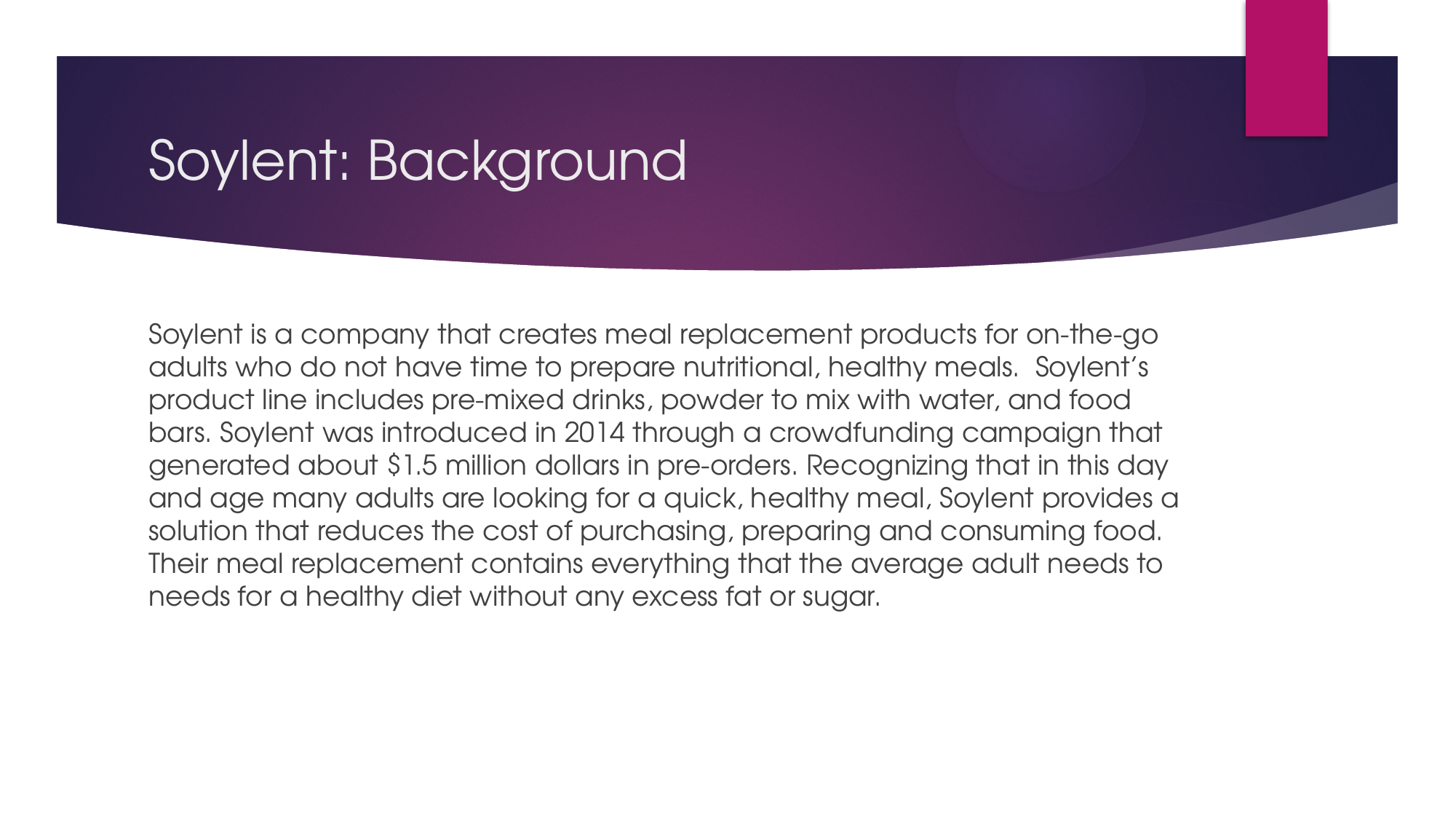

# Soylent: Background
Soylent is a company that creates meal replacement products for on-the-go adults who do not have time to prepare nutritional, healthy meals.  Soylent’s product line includes pre-mixed drinks, powder to mix with water, and food bars. Soylent was introduced in 2014 through a crowdfunding campaign that generated about $1.5 million dollars in pre-orders. Recognizing that in this day and age many adults are looking for a quick, healthy meal, Soylent provides a solution that reduces the cost of purchasing, preparing and consuming food. Their meal replacement contains everything that the average adult needs to needs for a healthy diet without any excess fat or sugar.